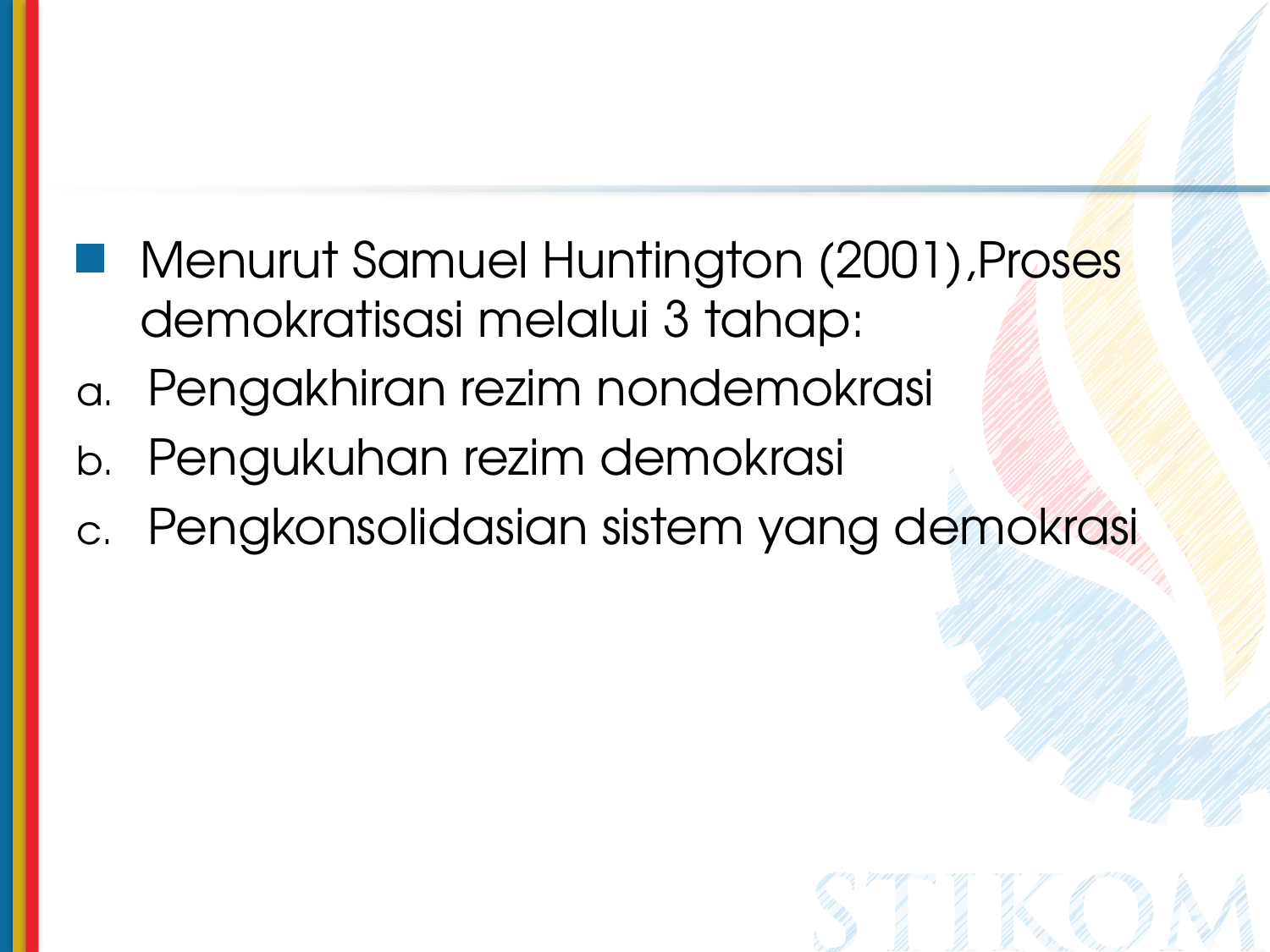

Menurut Samuel Huntington (2001),Proses demokratisasi melalui 3 tahap:
Pengakhiran rezim nondemokrasi
Pengukuhan rezim demokrasi
Pengkonsolidasian sistem yang demokrasi